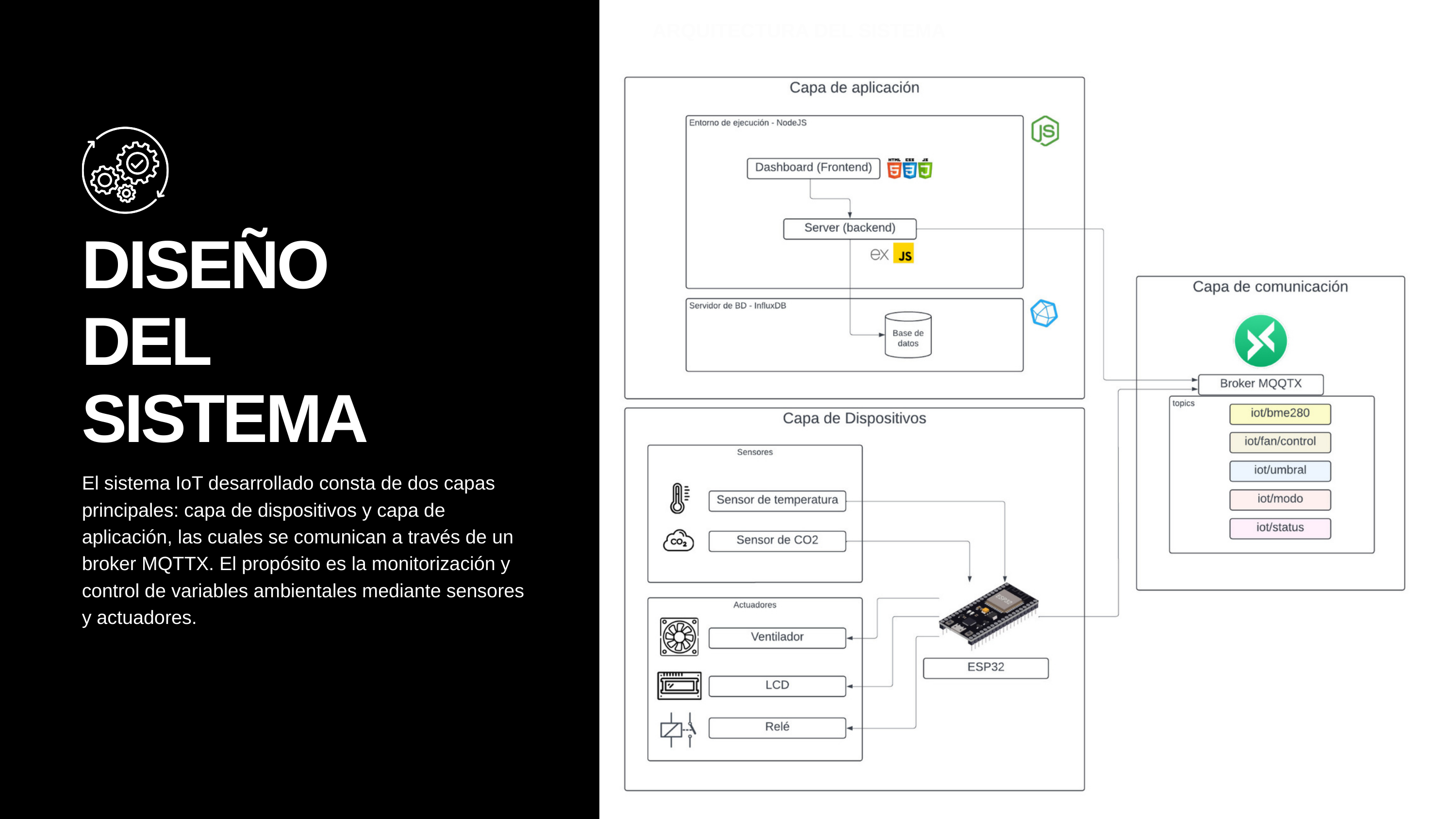

ARQUITECTURA DEL SISTEMA

DISEÑO DEL SISTEMA
El sistema IoT desarrollado consta de dos capas principales: capa de dispositivos y capa de aplicación, las cuales se comunican a través de un broker MQTTX. El propósito es la monitorización y control de variables ambientales mediante sensores y actuadores.